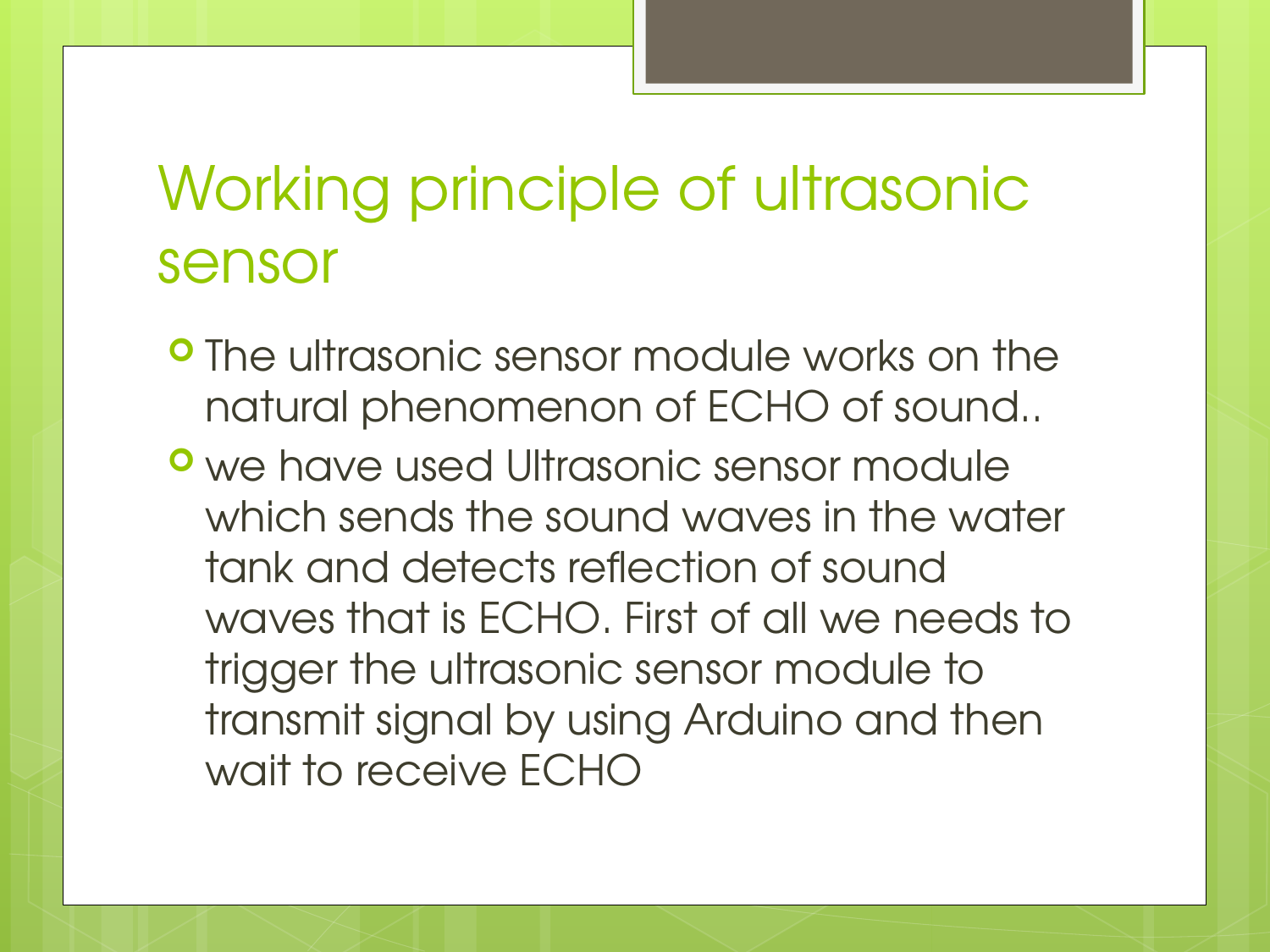

# Working principle of ultrasonic sensor
The ultrasonic sensor module works on the natural phenomenon of ECHO of sound..
we have used Ultrasonic sensor module which sends the sound waves in the water tank and detects reflection of sound waves that is ECHO. First of all we needs to trigger the ultrasonic sensor module to transmit signal by using Arduino and then wait to receive ECHO